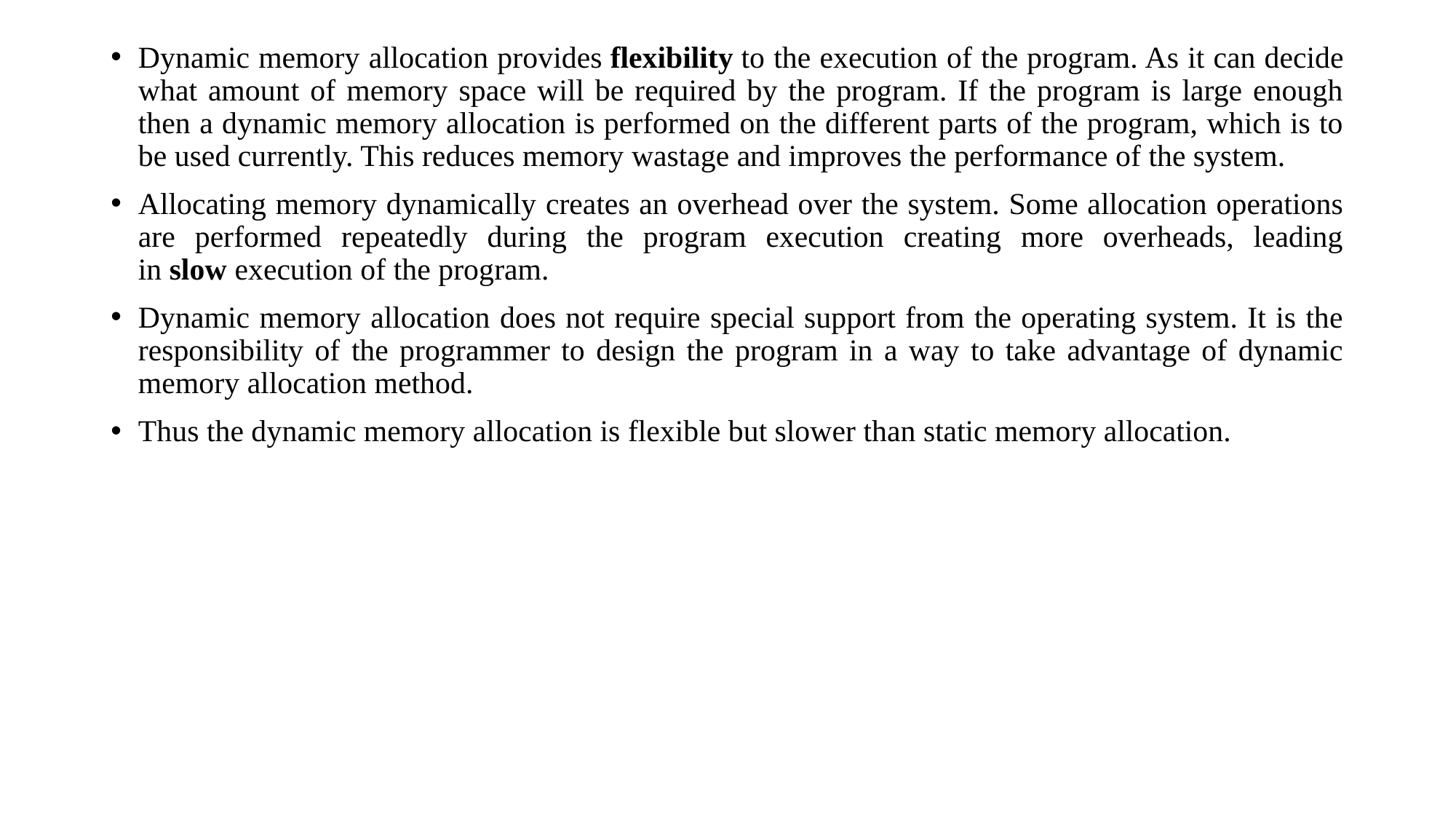

Dynamic memory allocation provides flexibility to the execution of the program. As it can decide what amount of memory space will be required by the program. If the program is large enough then a dynamic memory allocation is performed on the different parts of the program, which is to be used currently. This reduces memory wastage and improves the performance of the system.
Allocating memory dynamically creates an overhead over the system. Some allocation operations are performed repeatedly during the program execution creating more overheads, leading in slow execution of the program.
Dynamic memory allocation does not require special support from the operating system. It is the responsibility of the programmer to design the program in a way to take advantage of dynamic memory allocation method.
Thus the dynamic memory allocation is flexible but slower than static memory allocation.